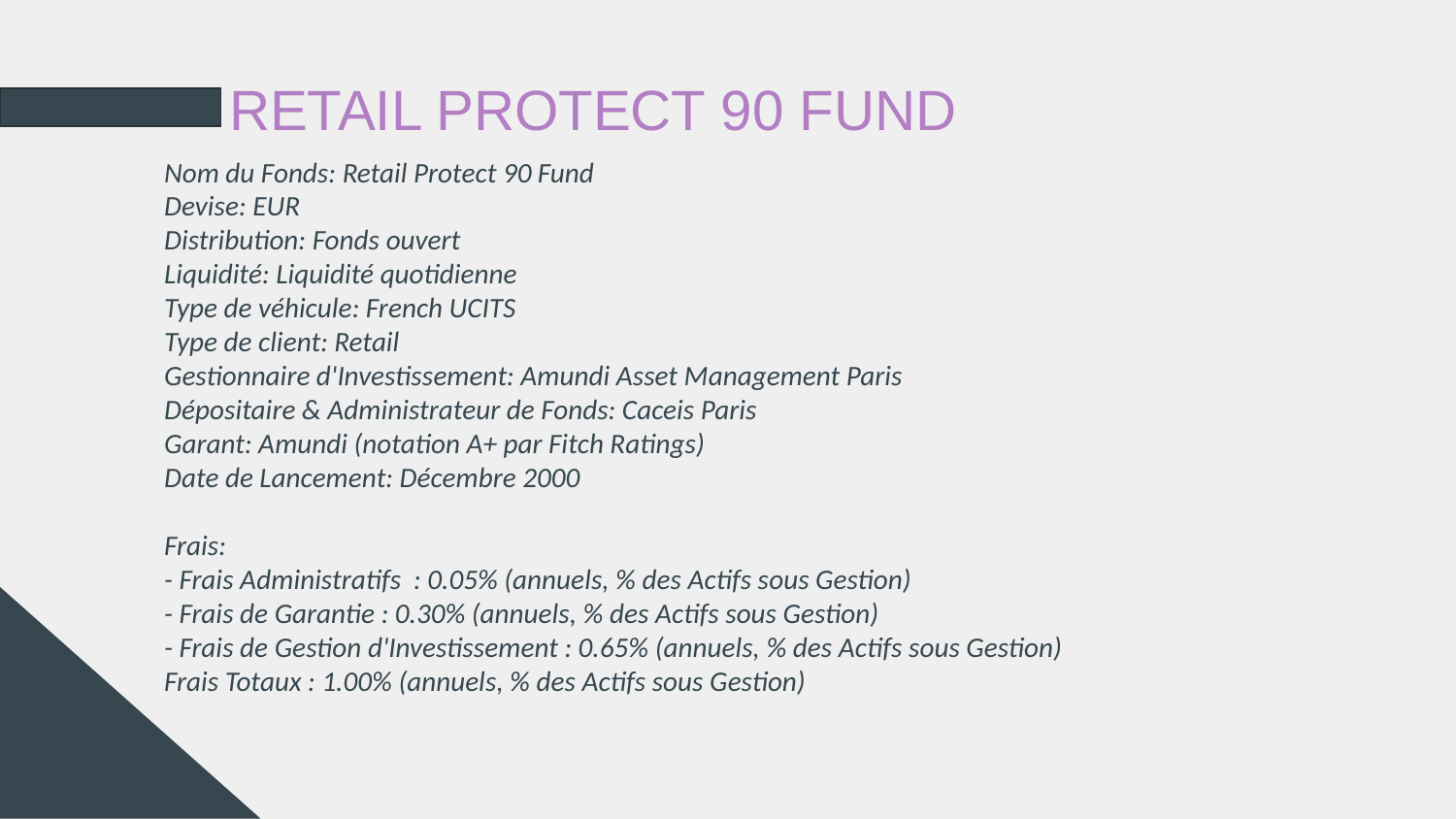

# RETAIL PROTECT 90 FUND
Nom du Fonds: Retail Protect 90 Fund
Devise: EUR
Distribution: Fonds ouvert
Liquidité: Liquidité quotidienne
Type de véhicule: French UCITS
Type de client: Retail
Gestionnaire d'Investissement: Amundi Asset Management Paris
Dépositaire & Administrateur de Fonds: Caceis Paris
Garant: Amundi (notation A+ par Fitch Ratings)
Date de Lancement: Décembre 2000

Frais:
- Frais Administratifs  : 0.05% (annuels, % des Actifs sous Gestion)
- Frais de Garantie : 0.30% (annuels, % des Actifs sous Gestion)
- Frais de Gestion d'Investissement : 0.65% (annuels, % des Actifs sous Gestion)
Frais Totaux : 1.00% (annuels, % des Actifs sous Gestion)